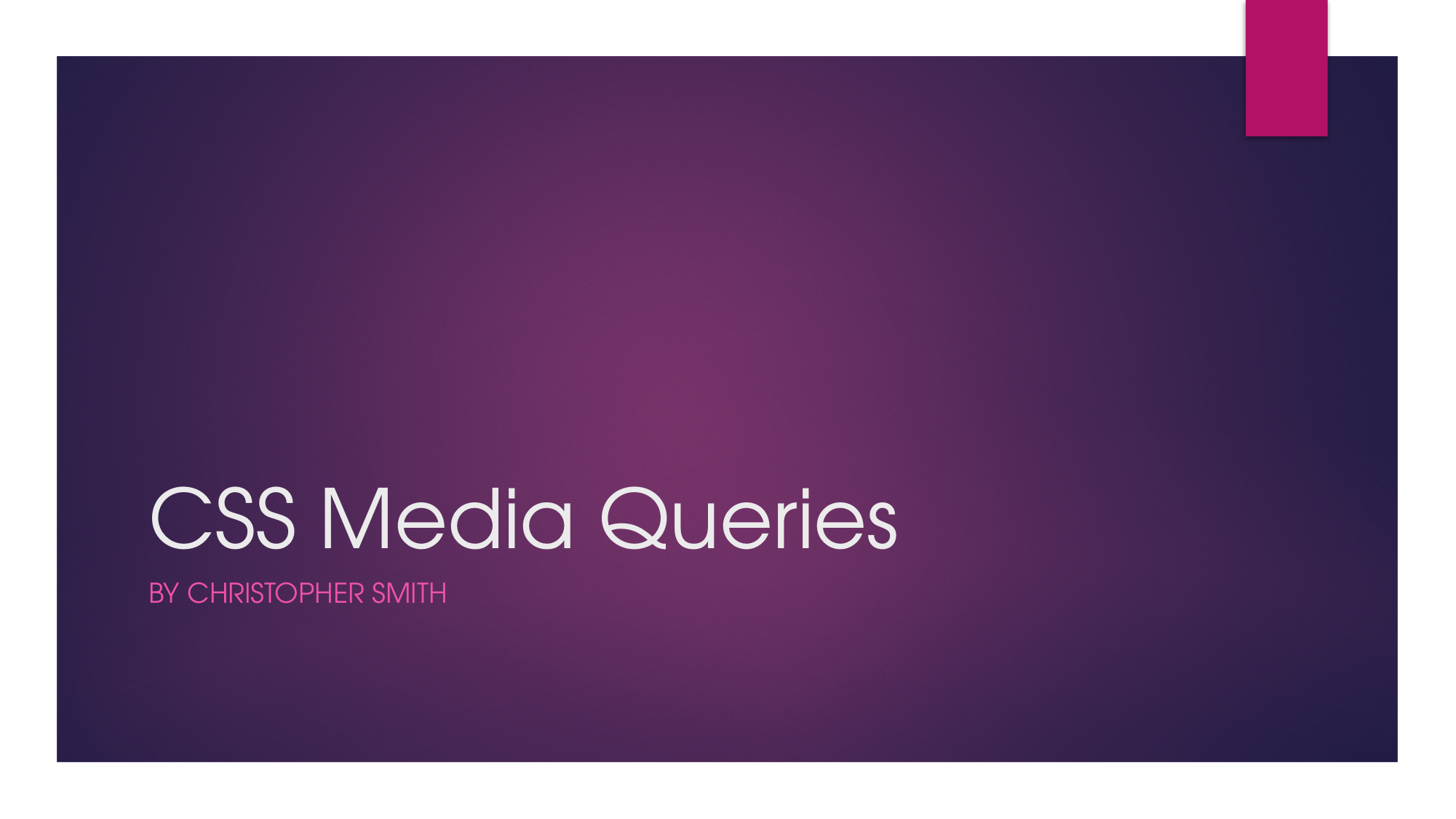

# CSS Media Queries
By Christopher Smith